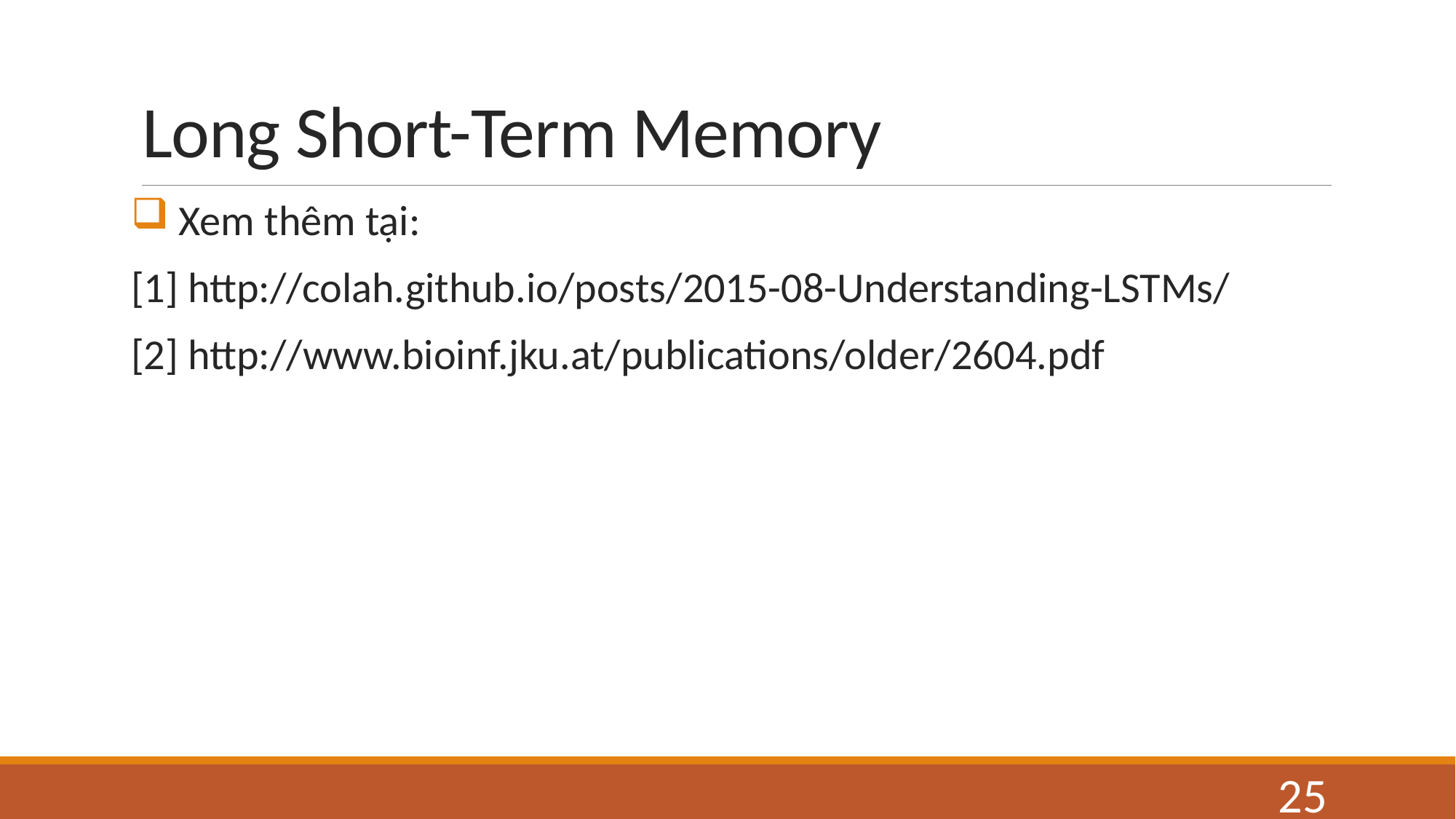

# Long Short-Term Memory
 Xem thêm tại:
[1] http://colah.github.io/posts/2015-08-Understanding-LSTMs/
[2] http://www.bioinf.jku.at/publications/older/2604.pdf
25